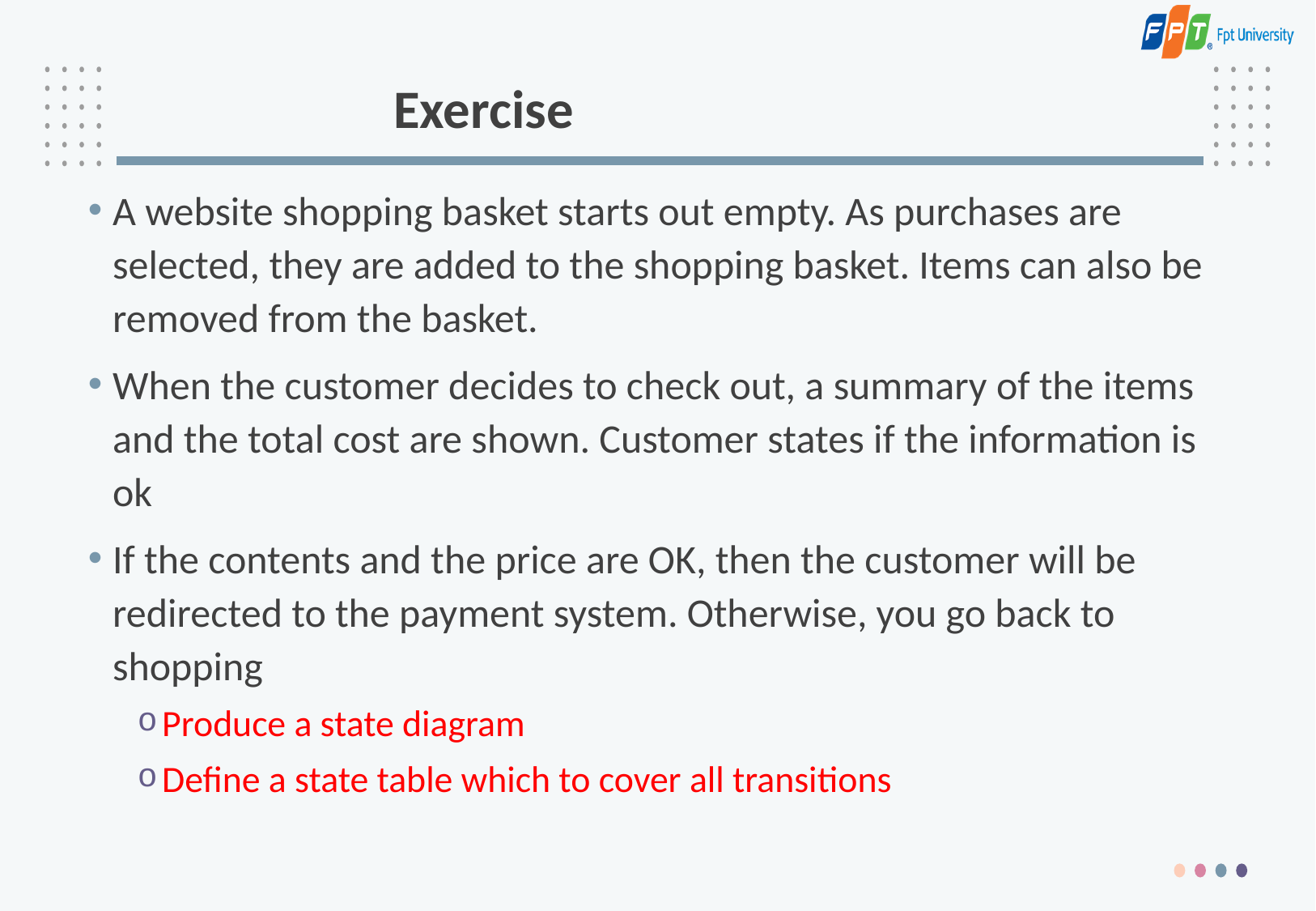

# Exercise
A website shopping basket starts out empty. As purchases are selected, they are added to the shopping basket. Items can also be removed from the basket.
When the customer decides to check out, a summary of the items and the total cost are shown. Customer states if the information is ok
If the contents and the price are OK, then the customer will be redirected to the payment system. Otherwise, you go back to shopping
Produce a state diagram
Define a state table which to cover all transitions